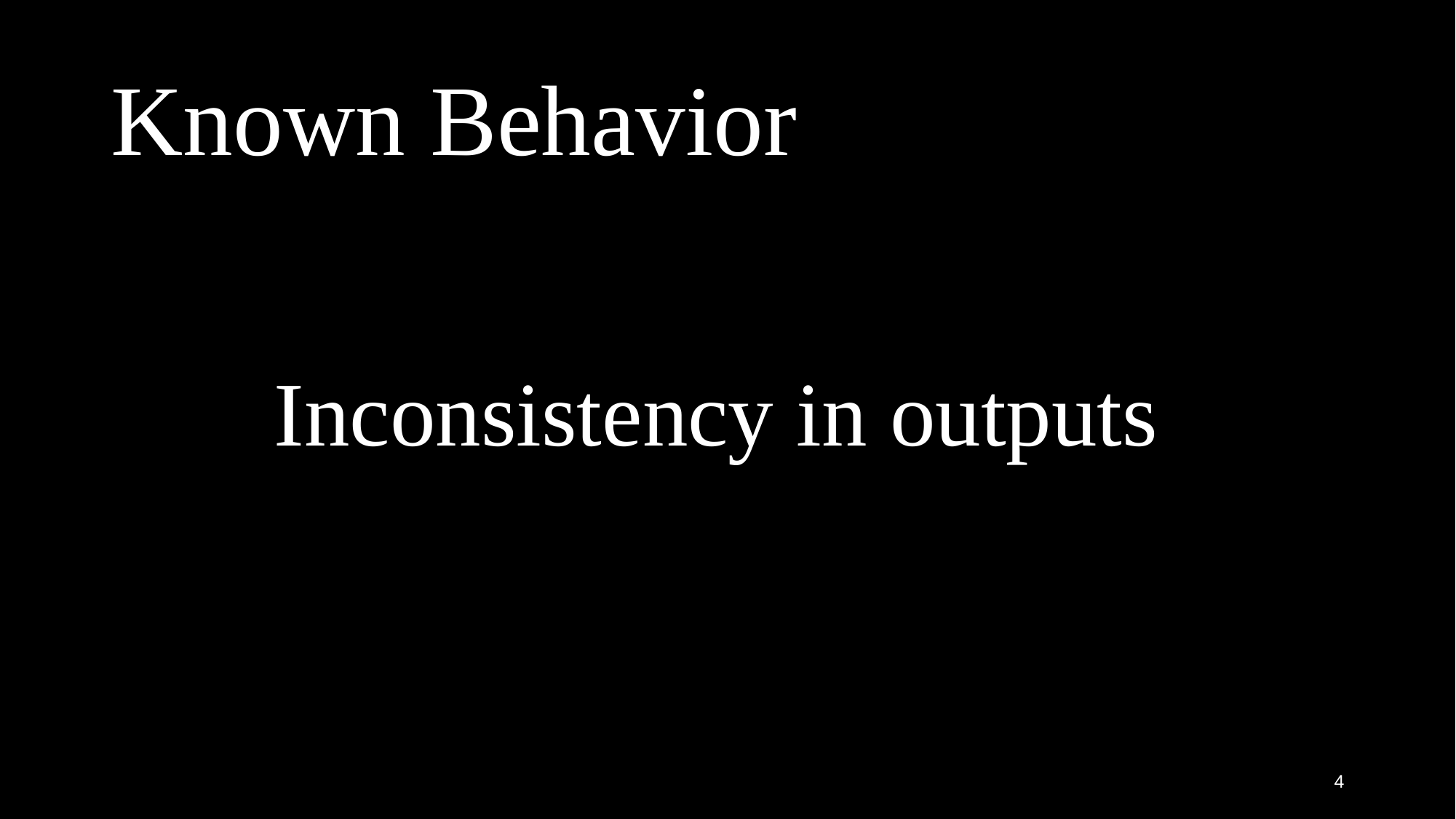

# Known Behavior

Inconsistency in outputs

4